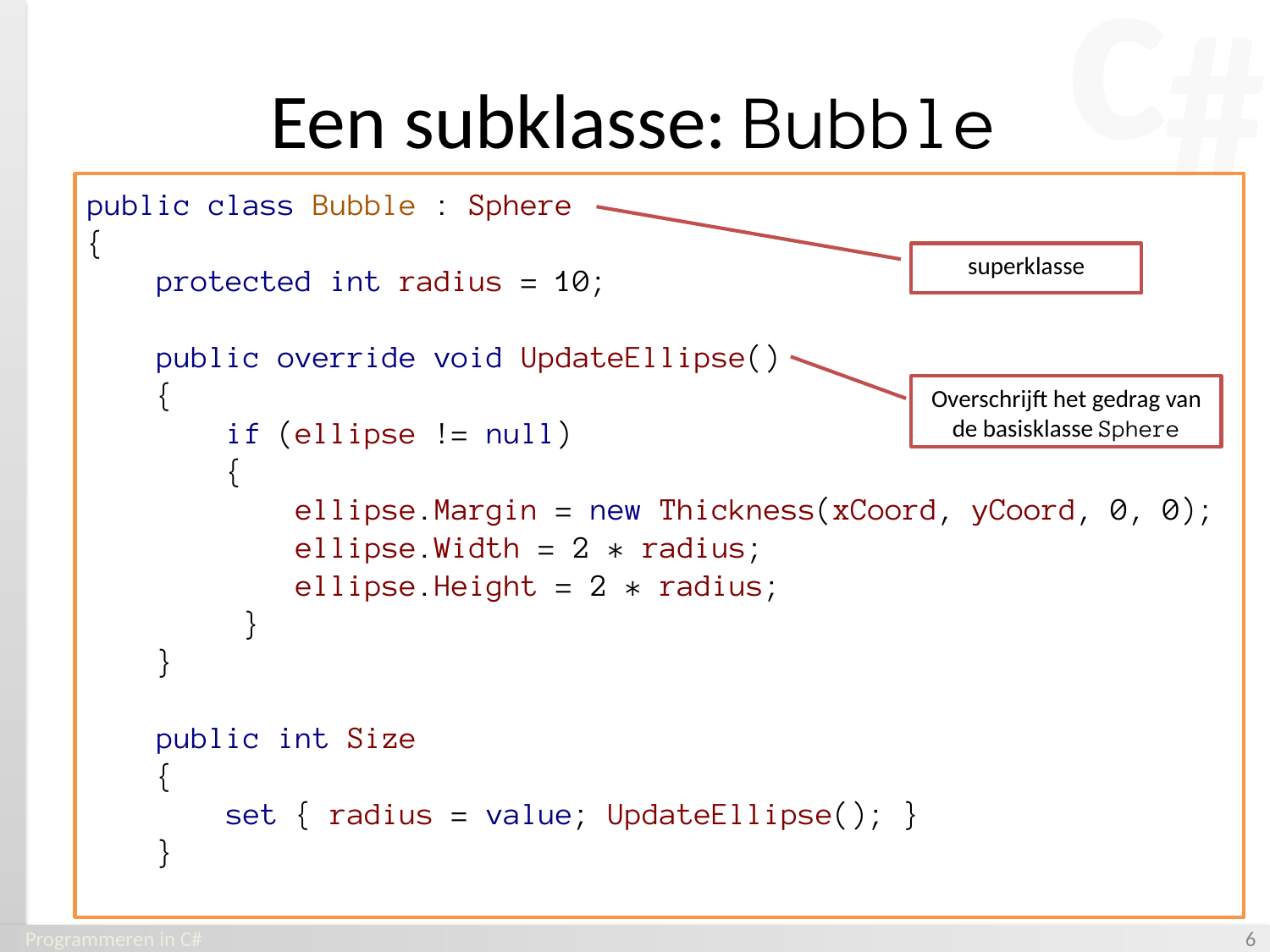

# Een subklasse: Bubble
public class Bubble : Sphere
{
    protected int radius = 10;
    public override void UpdateEllipse()
    {
        if (ellipse != null)
        {
            ellipse.Margin = new Thickness(xCoord, yCoord, 0, 0);
            ellipse.Width = 2 * radius;
            ellipse.Height = 2 * radius;
         }
    }

    public int Size
    {
        set { radius = value; UpdateEllipse(); }
    }
superklasse
Overschrijft het gedrag van de basisklasse Sphere
Programmeren in C#
6